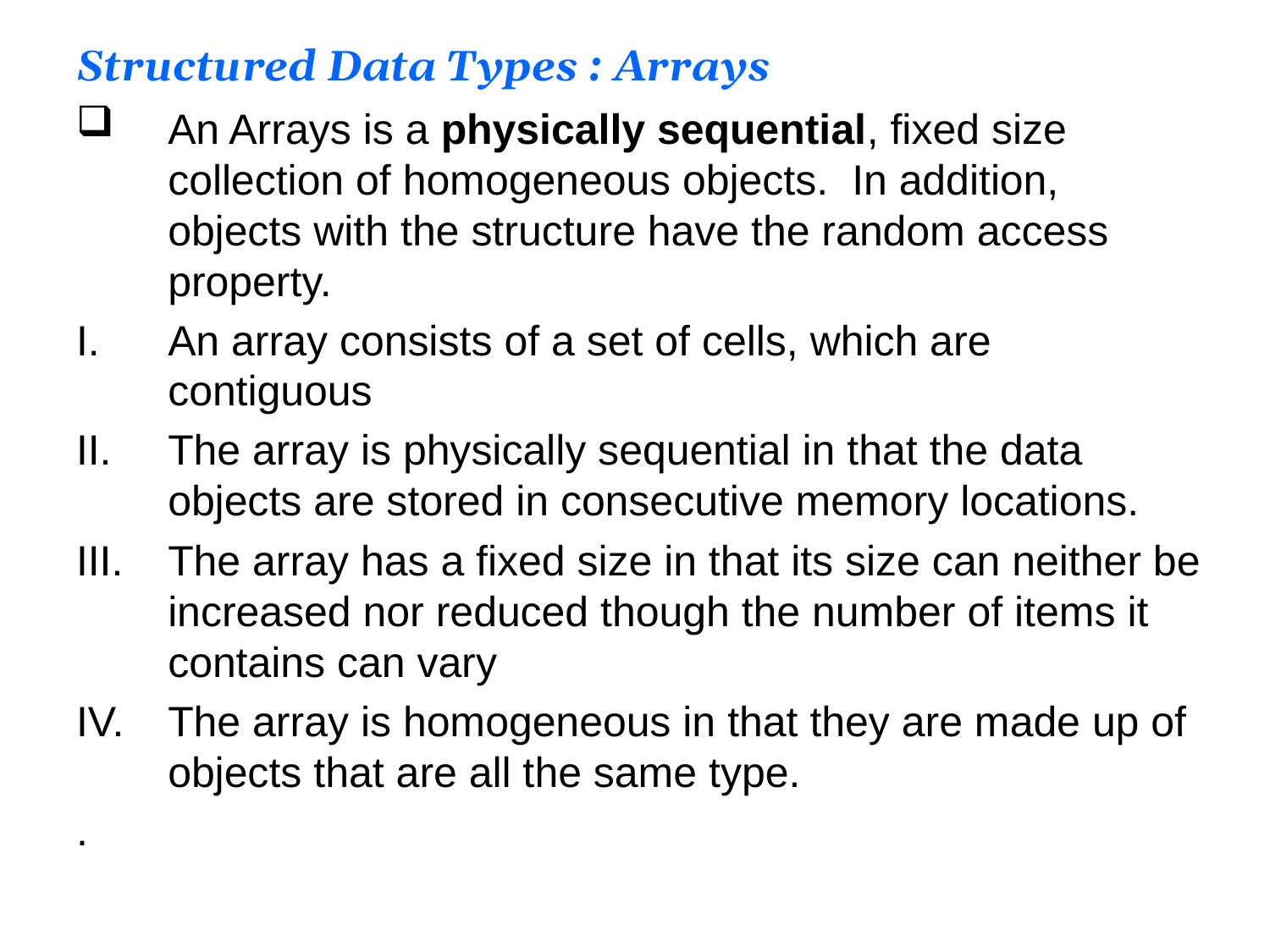

# Structured Data Types : Arrays
An Arrays is a physically sequential, fixed size collection of homogeneous objects.  In addition, objects with the structure have the random access property.
An array consists of a set of cells, which are contiguous
The array is physically sequential in that the data objects are stored in consecutive memory locations.
The array has a fixed size in that its size can neither be increased nor reduced though the number of items it contains can vary
The array is homogeneous in that they are made up of objects that are all the same type.
.